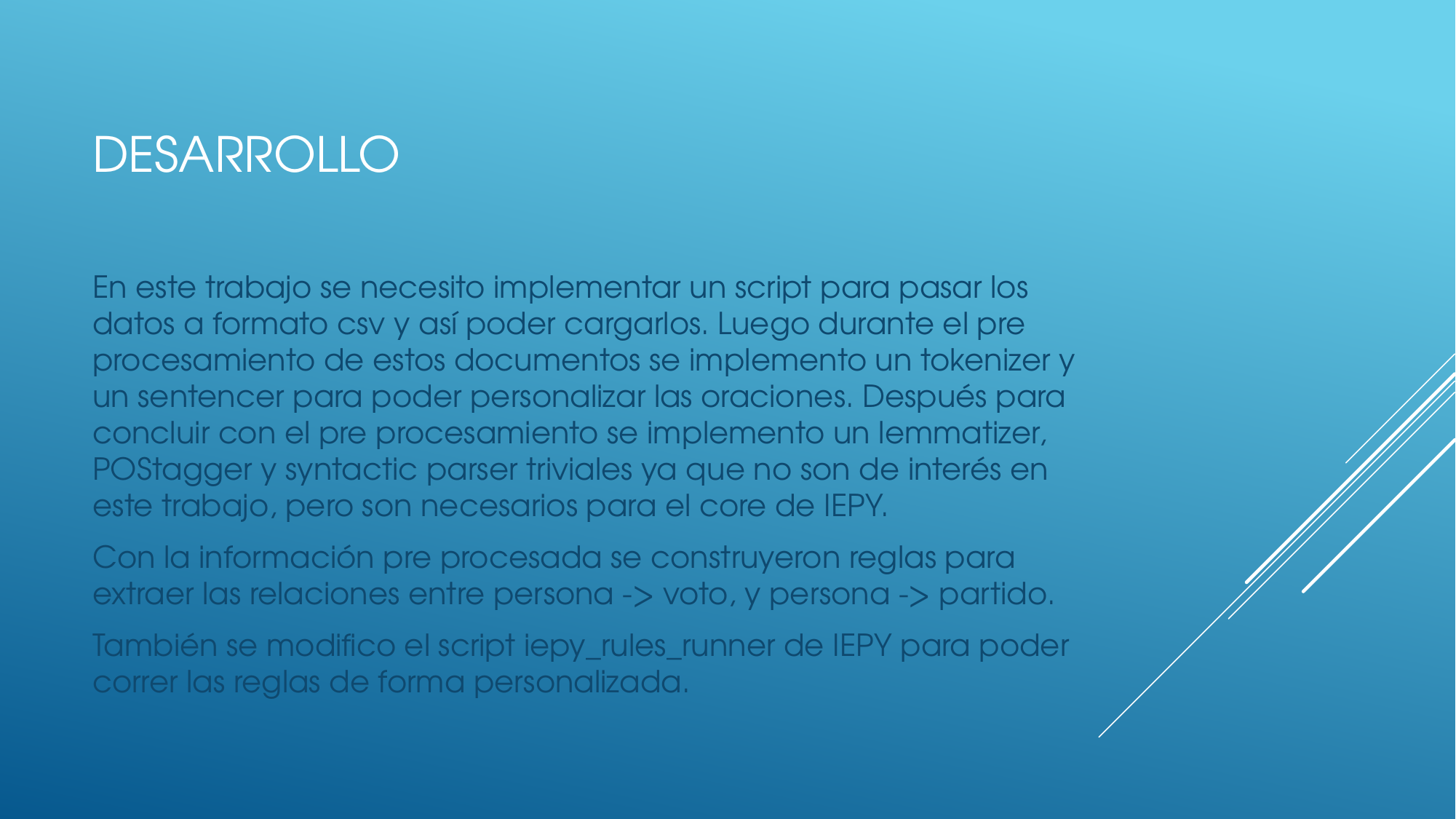

# desarrollo
En este trabajo se necesito implementar un script para pasar los datos a formato csv y así poder cargarlos. Luego durante el pre procesamiento de estos documentos se implemento un tokenizer y un sentencer para poder personalizar las oraciones. Después para concluir con el pre procesamiento se implemento un lemmatizer, POStagger y syntactic parser triviales ya que no son de interés en este trabajo, pero son necesarios para el core de IEPY.
Con la información pre procesada se construyeron reglas para extraer las relaciones entre persona -> voto, y persona -> partido.
También se modifico el script iepy_rules_runner de IEPY para poder correr las reglas de forma personalizada.